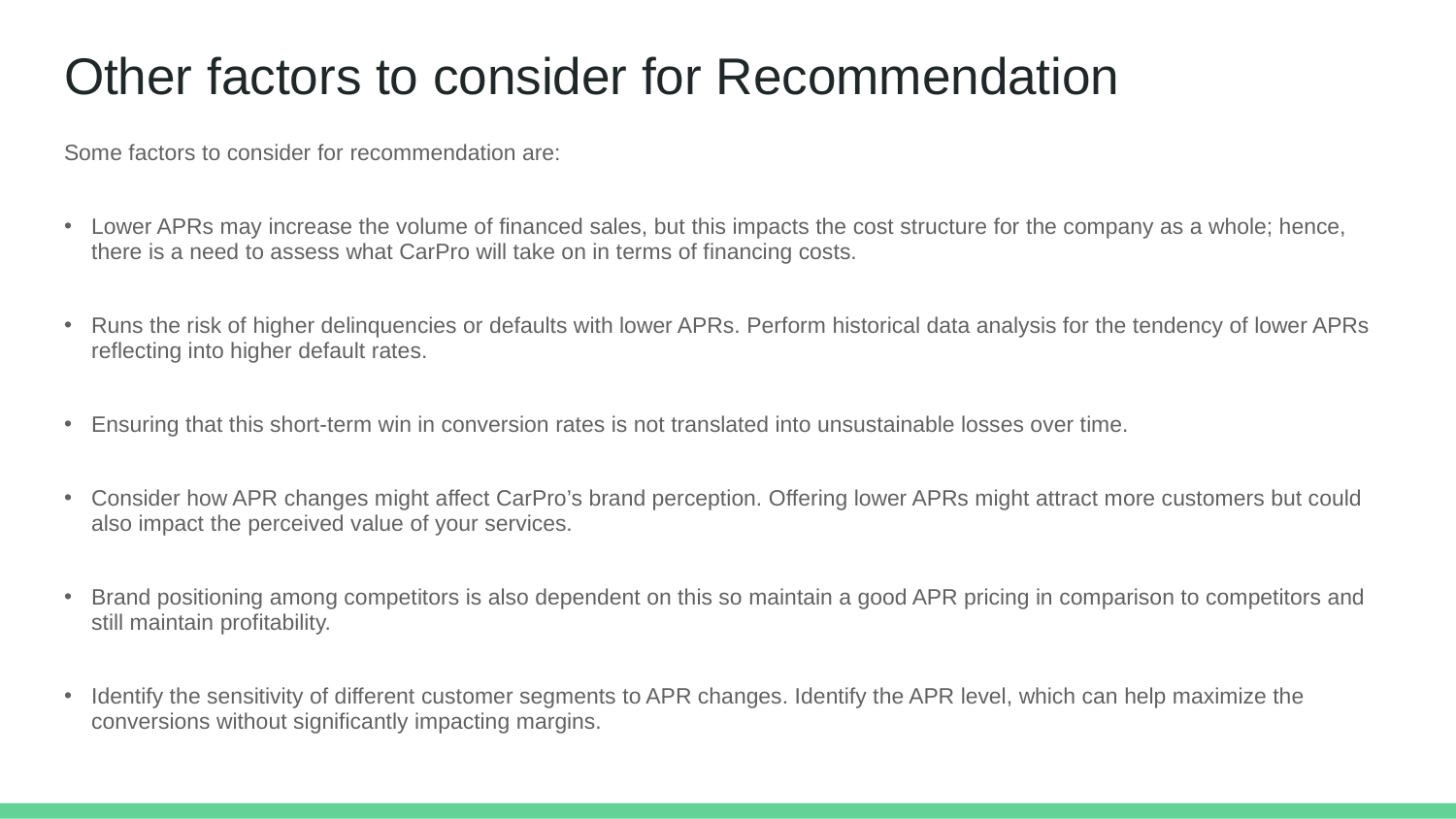

# Other factors to consider for Recommendation
Some factors to consider for recommendation are:
Lower APRs may increase the volume of financed sales, but this impacts the cost structure for the company as a whole; hence, there is a need to assess what CarPro will take on in terms of financing costs.
Runs the risk of higher delinquencies or defaults with lower APRs. Perform historical data analysis for the tendency of lower APRs reflecting into higher default rates.
Ensuring that this short-term win in conversion rates is not translated into unsustainable losses over time.
Consider how APR changes might affect CarPro’s brand perception. Offering lower APRs might attract more customers but could also impact the perceived value of your services.
Brand positioning among competitors is also dependent on this so maintain a good APR pricing in comparison to competitors and still maintain profitability.
Identify the sensitivity of different customer segments to APR changes. Identify the APR level, which can help maximize the conversions without significantly impacting margins.